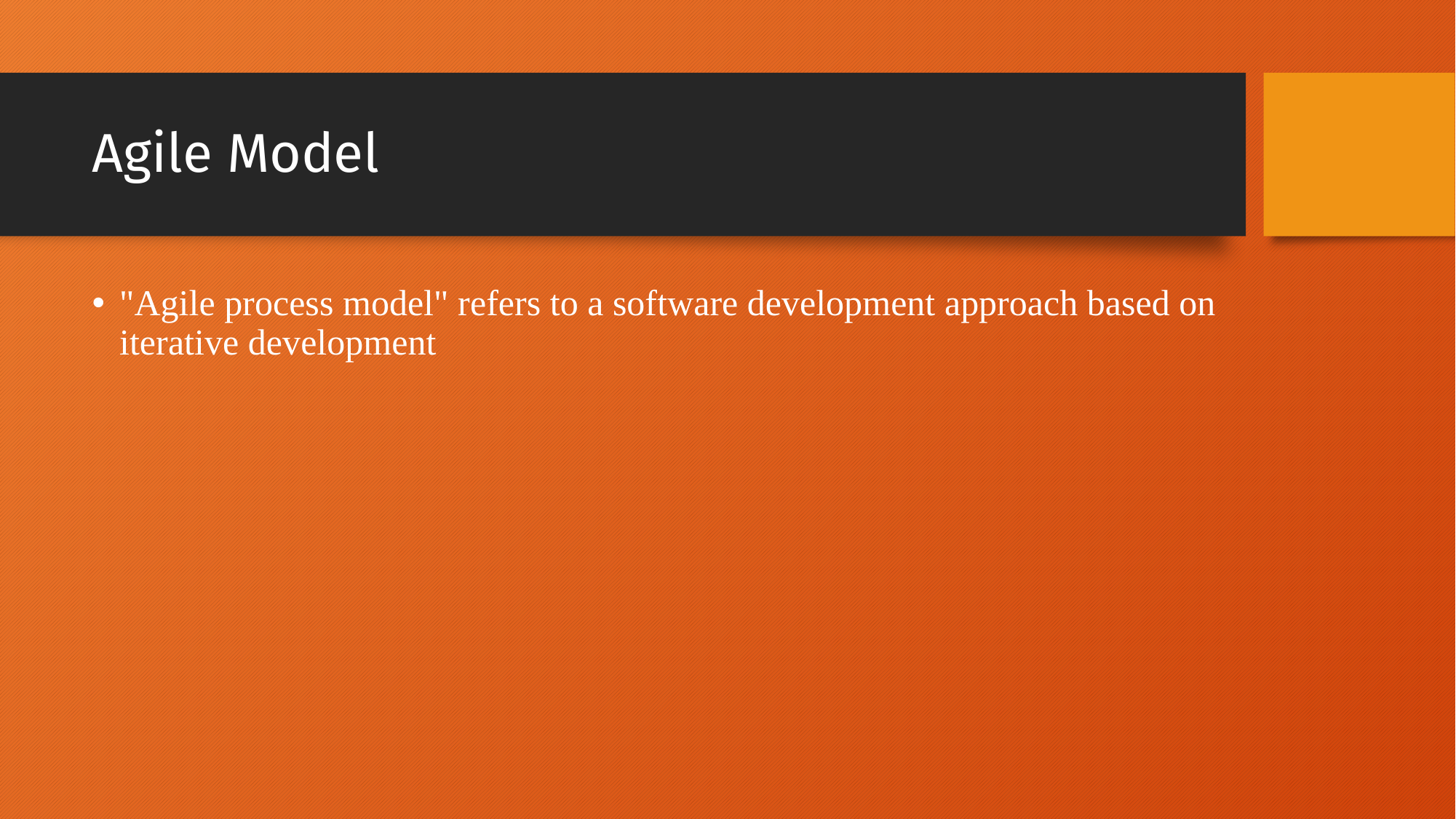

# Agile Model
"Agile process model" refers to a software development approach based on iterative development